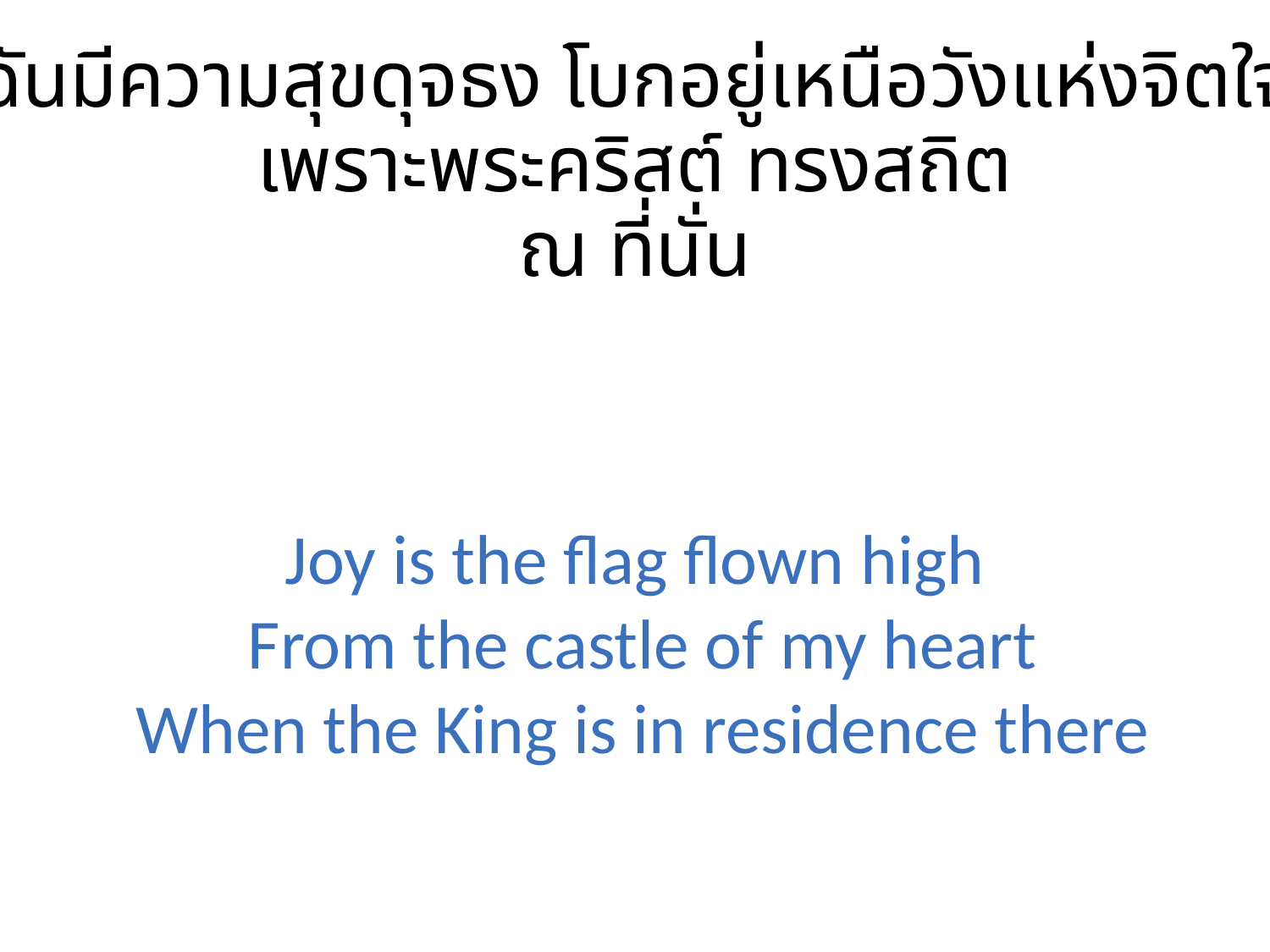

ฉันมีความสุขดุจธง โบกอยู่เหนือวังแห่งจิตใจ
เพราะพระคริสต์ ทรงสถิต
ณ ที่นั่น
Joy is the flag flown high
 From the castle of my heart
 When the King is in residence there